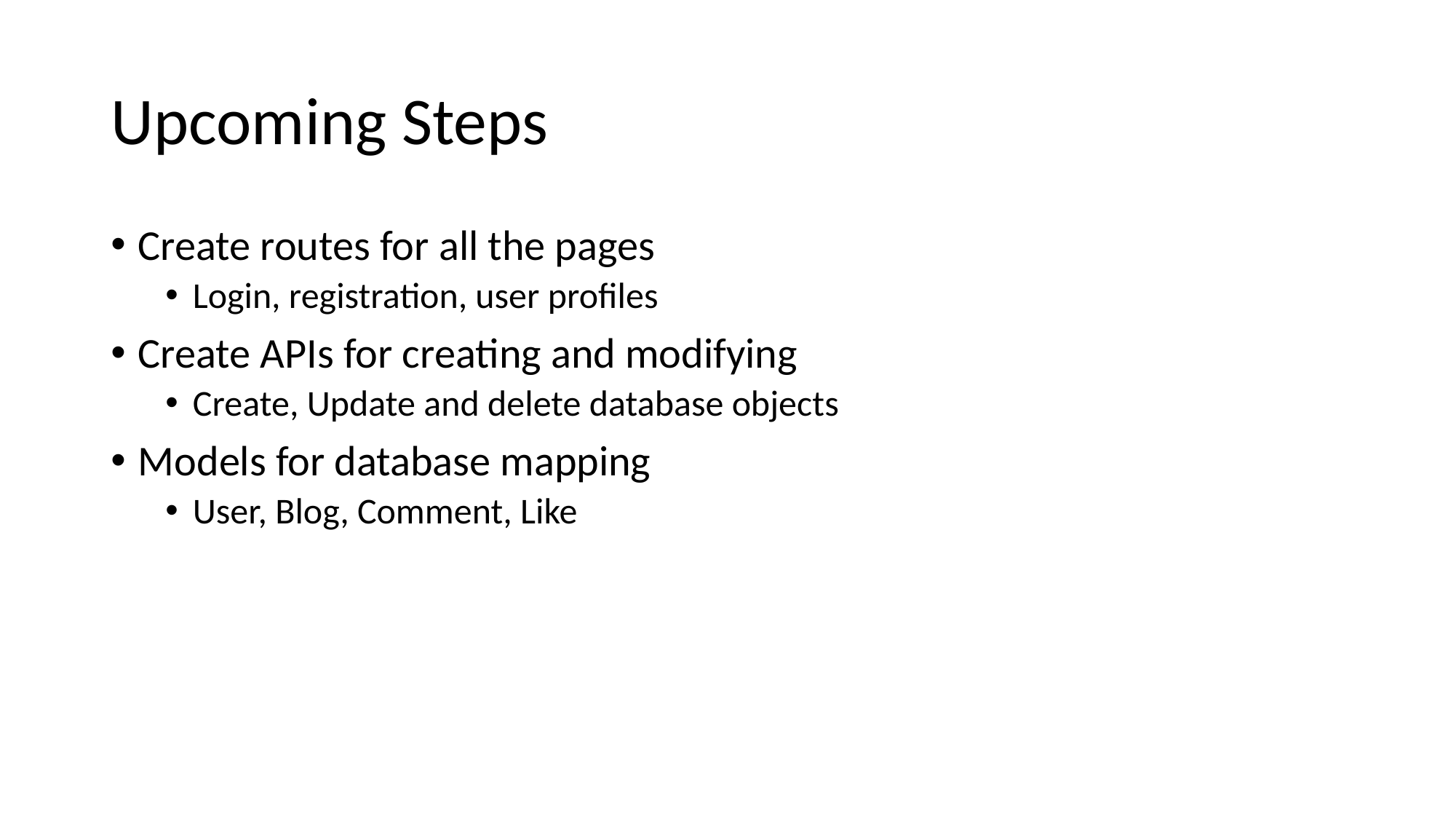

# Upcoming Steps
Create routes for all the pages
Login, registration, user profiles
Create APIs for creating and modifying
Create, Update and delete database objects
Models for database mapping
User, Blog, Comment, Like